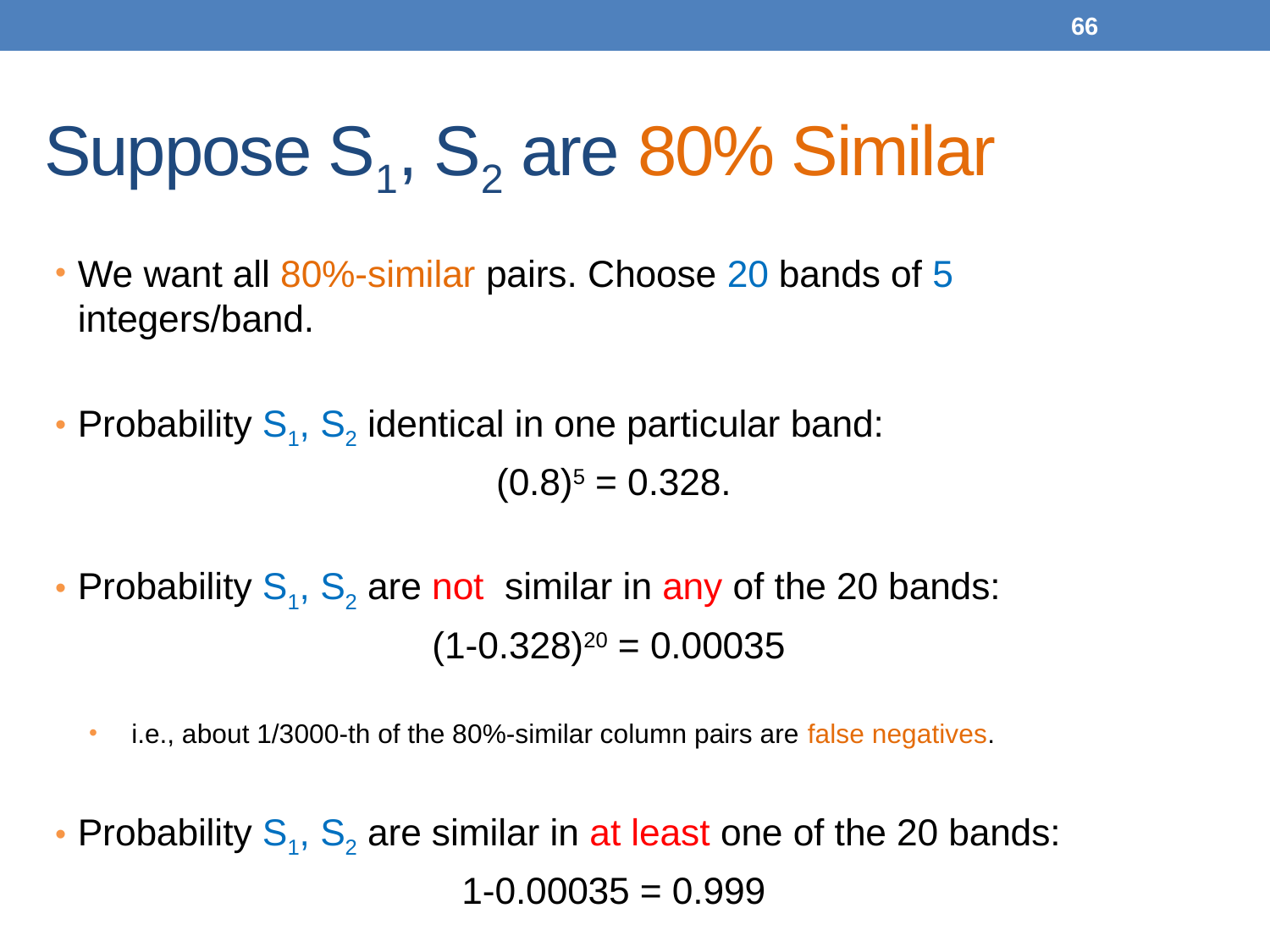

66
# Suppose S1, S2 are 80% Similar
We want all 80%-similar pairs. Choose 20 bands of 5 integers/band.

Probability S1, S2 identical in one particular band:
(0.8)5 = 0.328.

Probability S1, S2 are not  similar in any of the 20 bands:
(1-0.328)20 = 0.00035

i.e., about 1/3000-th of the 80%-similar column pairs are false negatives.

Probability S1, S2 are similar in at least one of the 20 bands:
1-0.00035 = 0.999